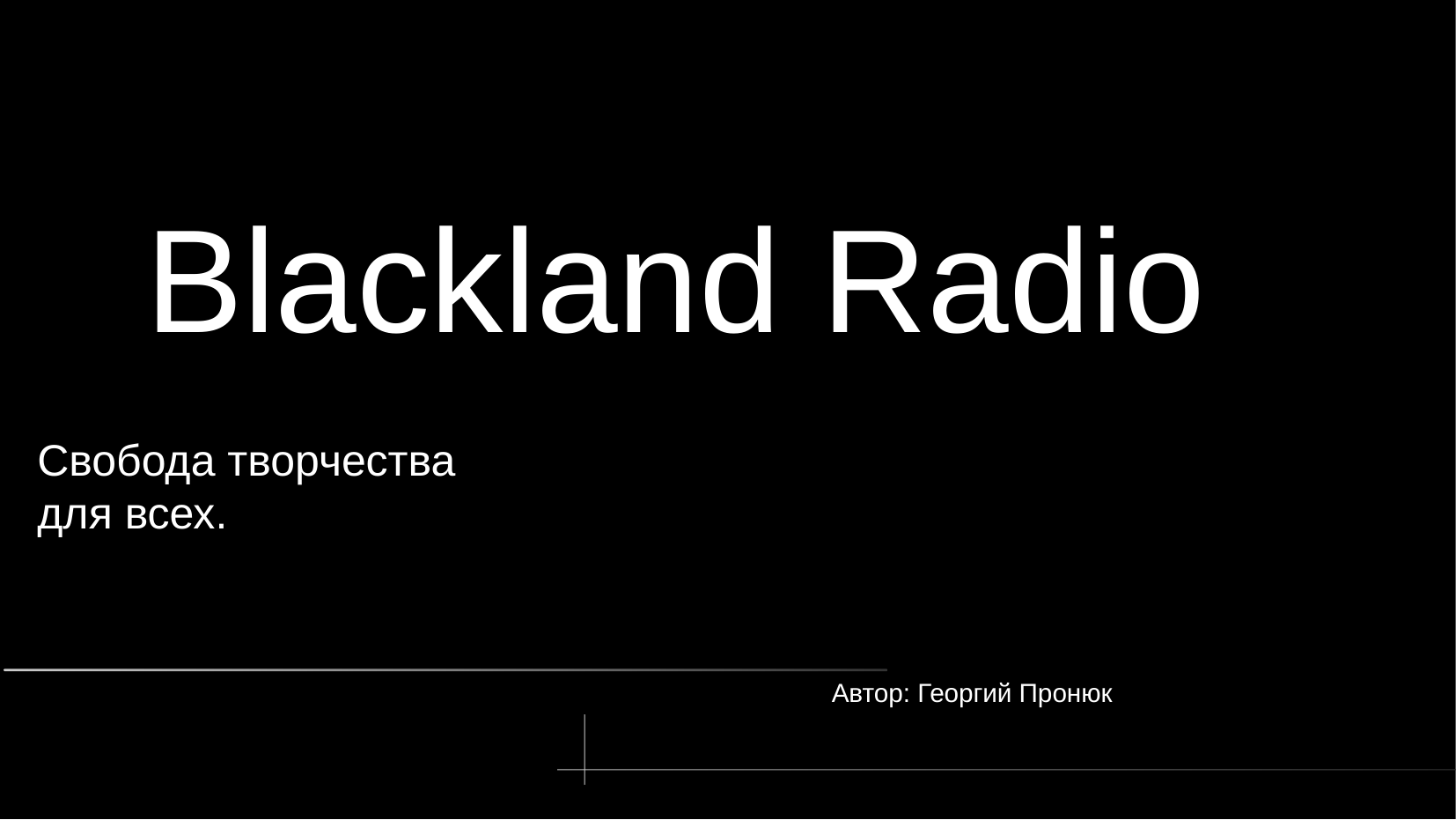

Blackland Radio
Свобода творчества для всех.
Автор: Георгий Пронюк